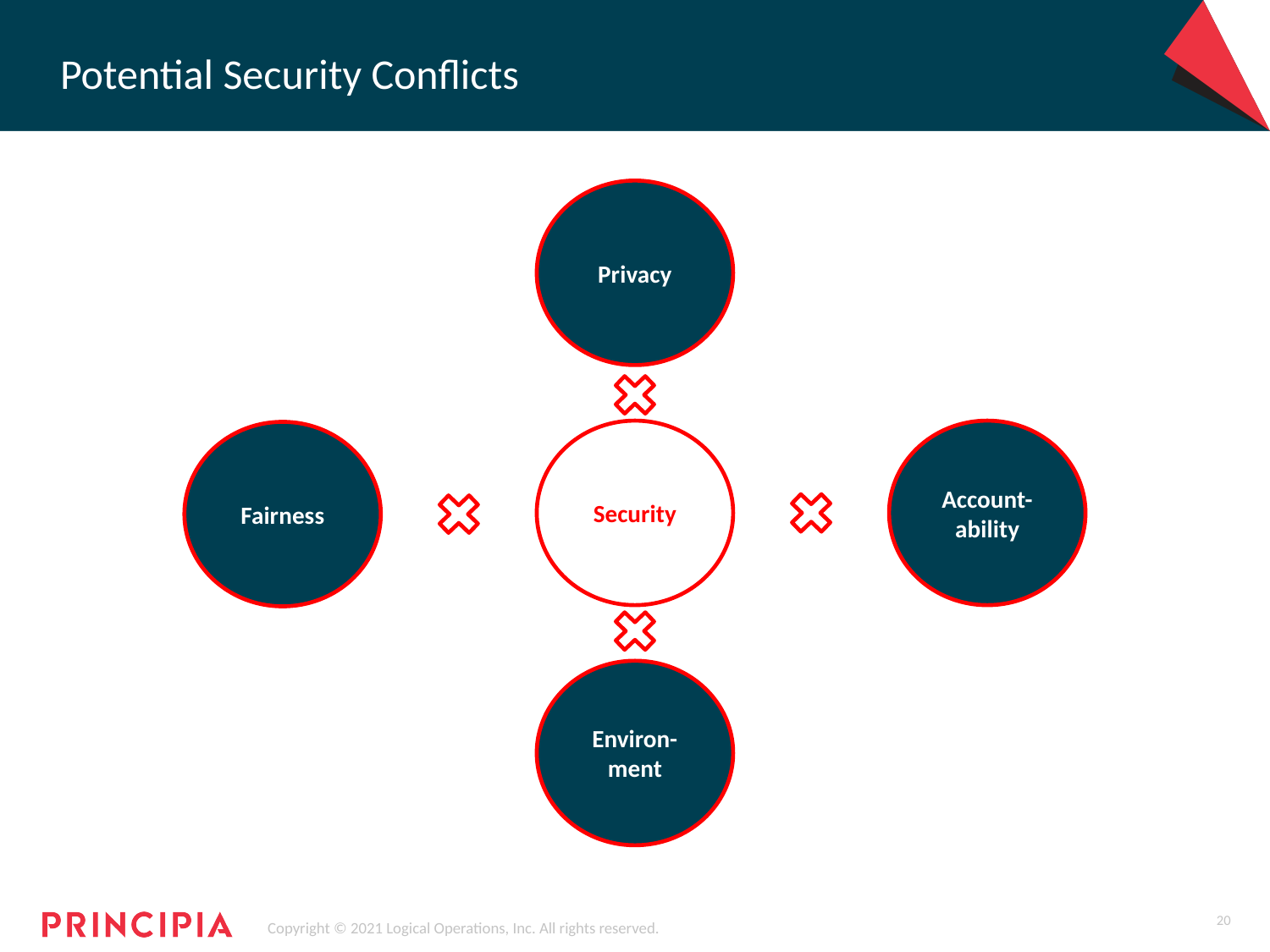

# Potential Security Conflicts
Privacy

Security
Account-
ability
Fairness

Environ-ment
20